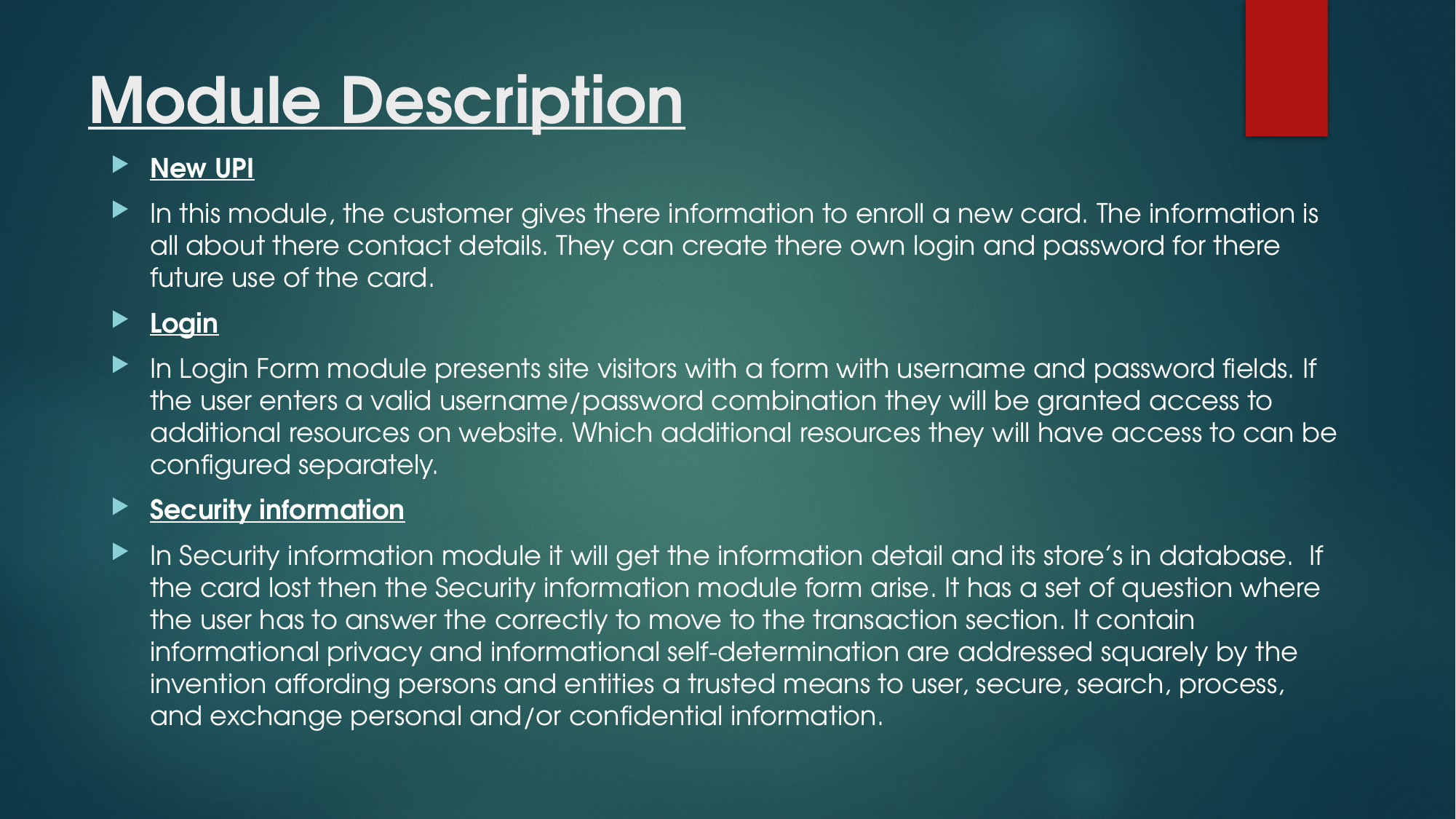

# Module Description
New UPI
In this module, the customer gives there information to enroll a new card. The information is all about there contact details. They can create there own login and password for there future use of the card.
Login
In Login Form module presents site visitors with a form with username and password fields. If the user enters a valid username/password combination they will be granted access to additional resources on website. Which additional resources they will have access to can be configured separately.
Security information
In Security information module it will get the information detail and its store’s in database.  If the card lost then the Security information module form arise. It has a set of question where the user has to answer the correctly to move to the transaction section. It contain informational privacy and informational self-determination are addressed squarely by the invention affording persons and entities a trusted means to user, secure, search, process, and exchange personal and/or confidential information.